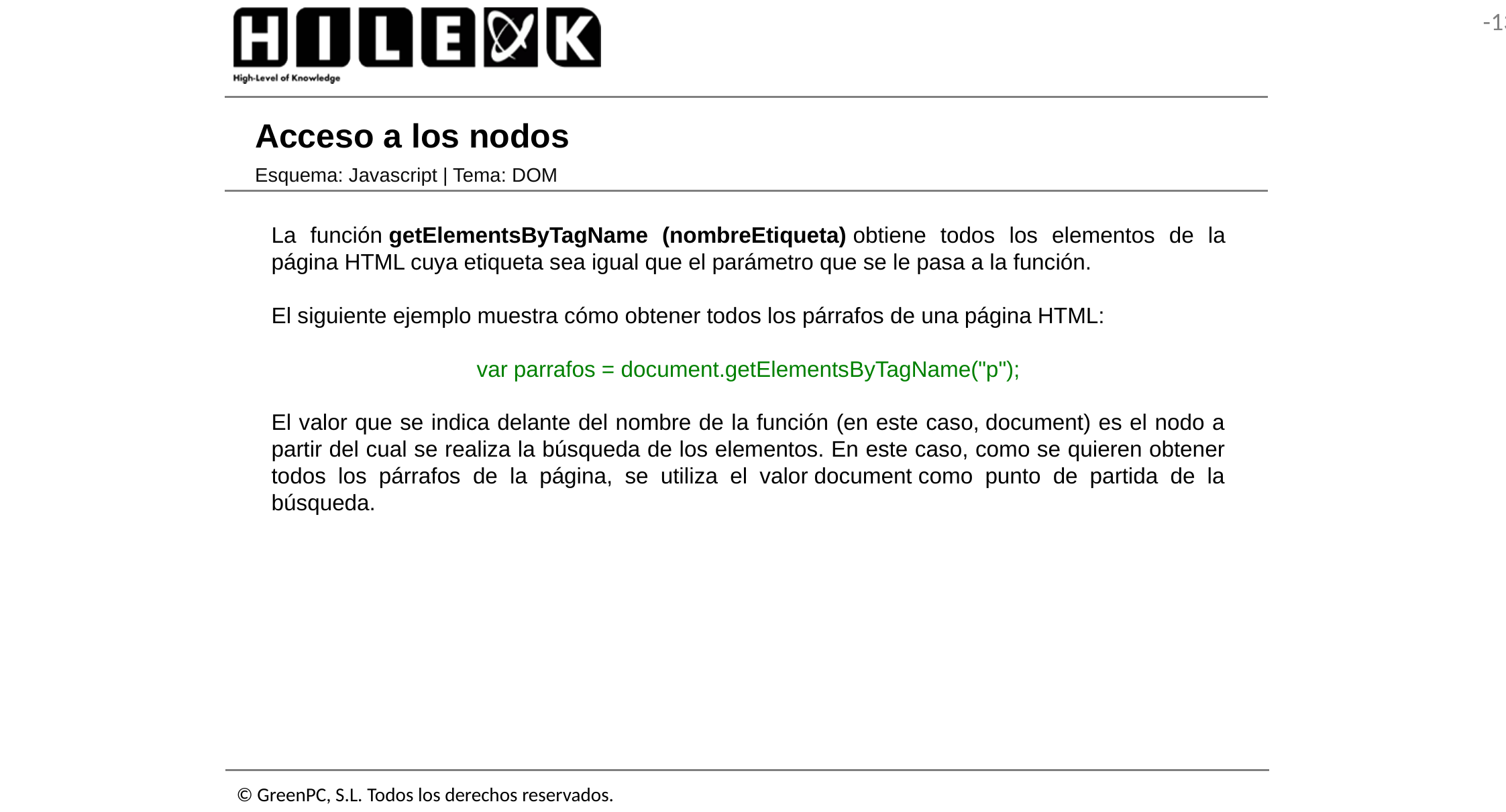

# Acceso a los nodos
Esquema: Javascript | Tema: DOM
La función getElementsByTagName (nombreEtiqueta) obtiene todos los elementos de la página HTML cuya etiqueta sea igual que el parámetro que se le pasa a la función.

El siguiente ejemplo muestra cómo obtener todos los párrafos de una página HTML:

var parrafos = document.getElementsByTagName("p");

El valor que se indica delante del nombre de la función (en este caso, document) es el nodo a partir del cual se realiza la búsqueda de los elementos. En este caso, como se quieren obtener todos los párrafos de la página, se utiliza el valor document como punto de partida de la búsqueda.